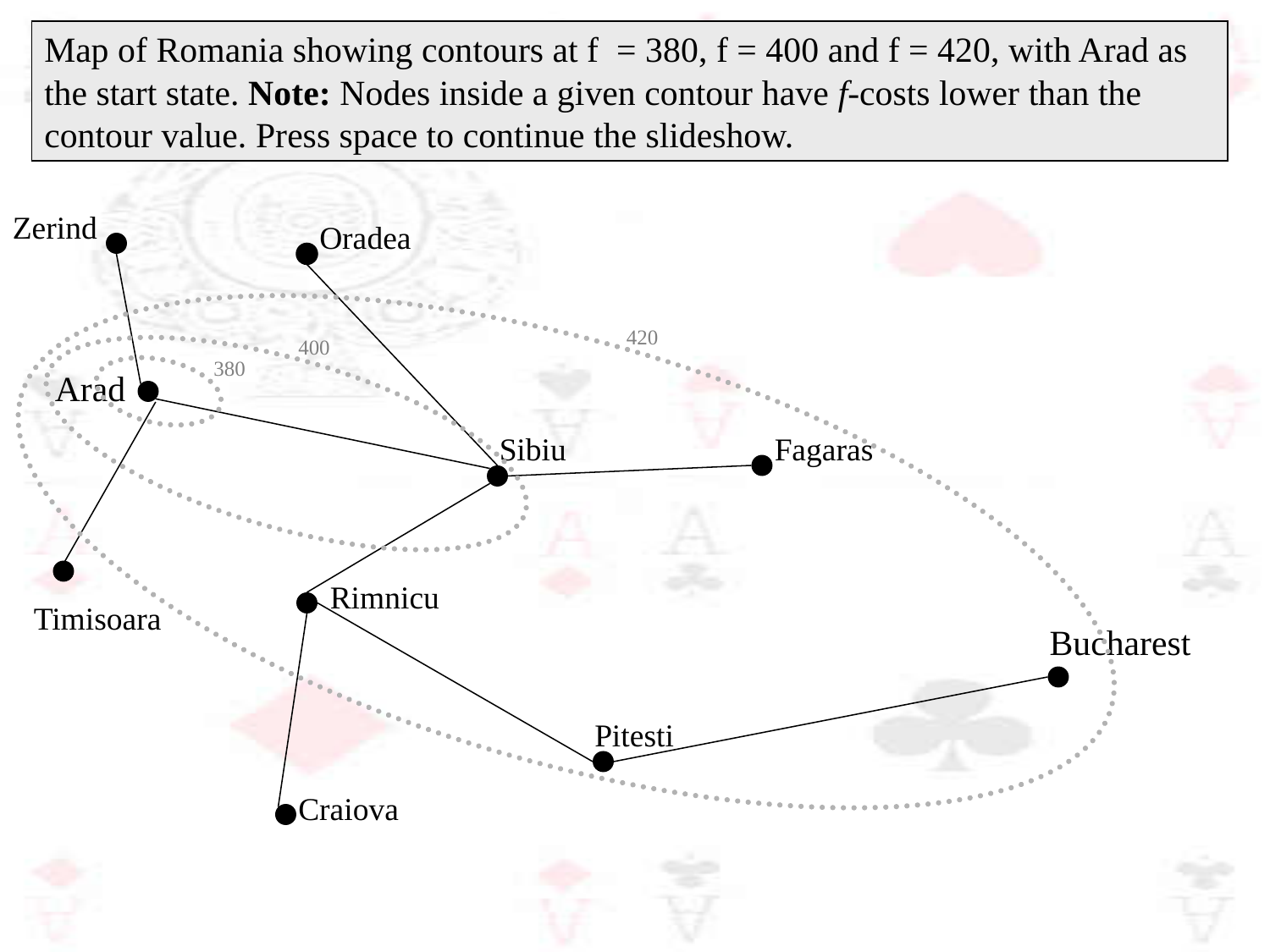

Map of Romania showing contours at f  = 380, f = 400 and f = 420, with Arad as the start state. Note: Nodes inside a given contour have f-costs lower than the contour value. Press space to continue the slideshow.
Zerind
Oradea

420
400

380

Arad

Sibiu
Fagaras

Rimnicu
Timisoara

Bucharest

Pitesti

Craiova